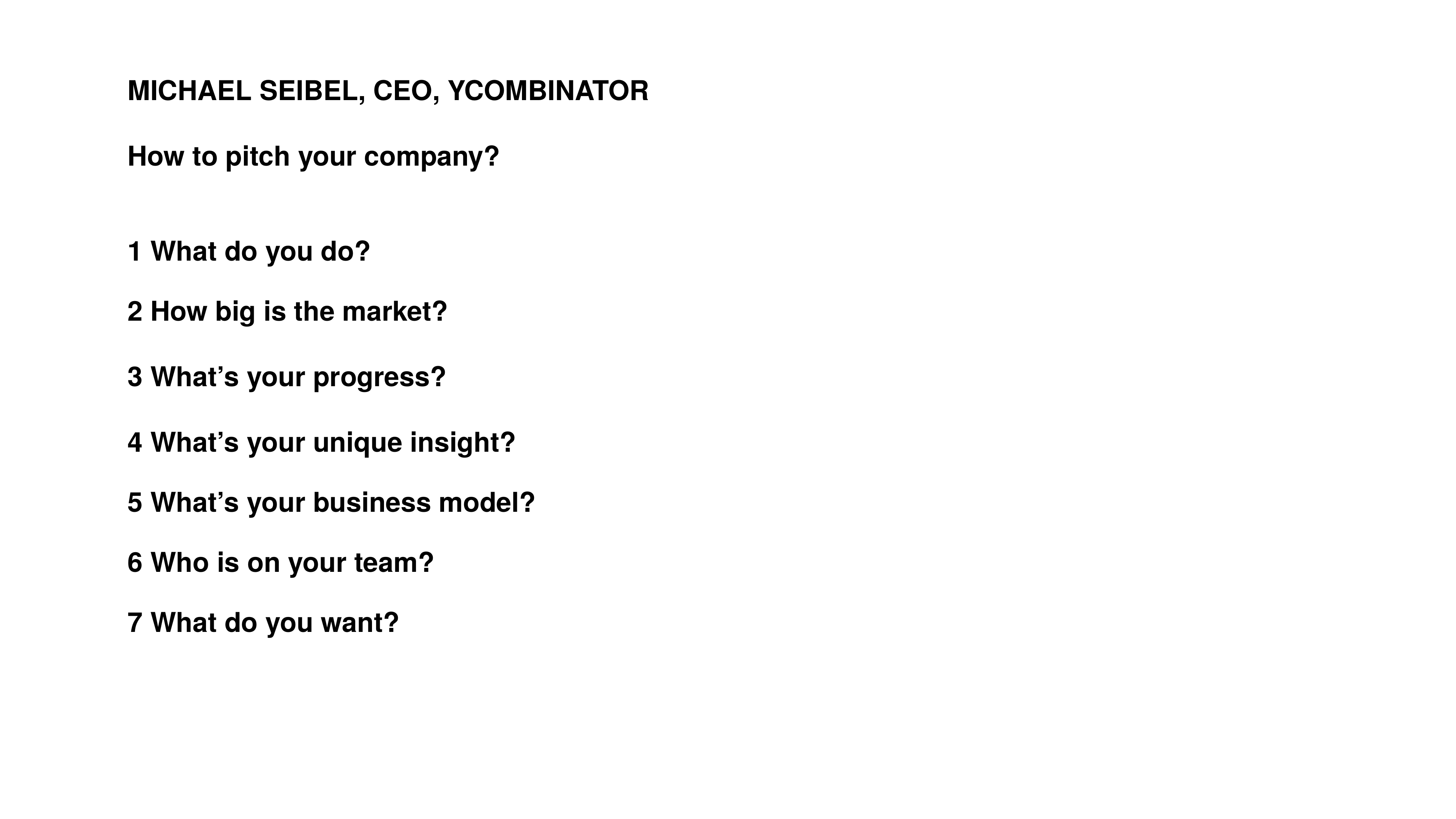

MICHAEL SEIBEL, CEO, YCOMBINATOR

How to pitch your company?
1 What do you do?

2 How big is the market?

3 What’s your progress?

4 What’s your unique insight?

5 What’s your business model?

6 Who is on your team?

7 What do you want?